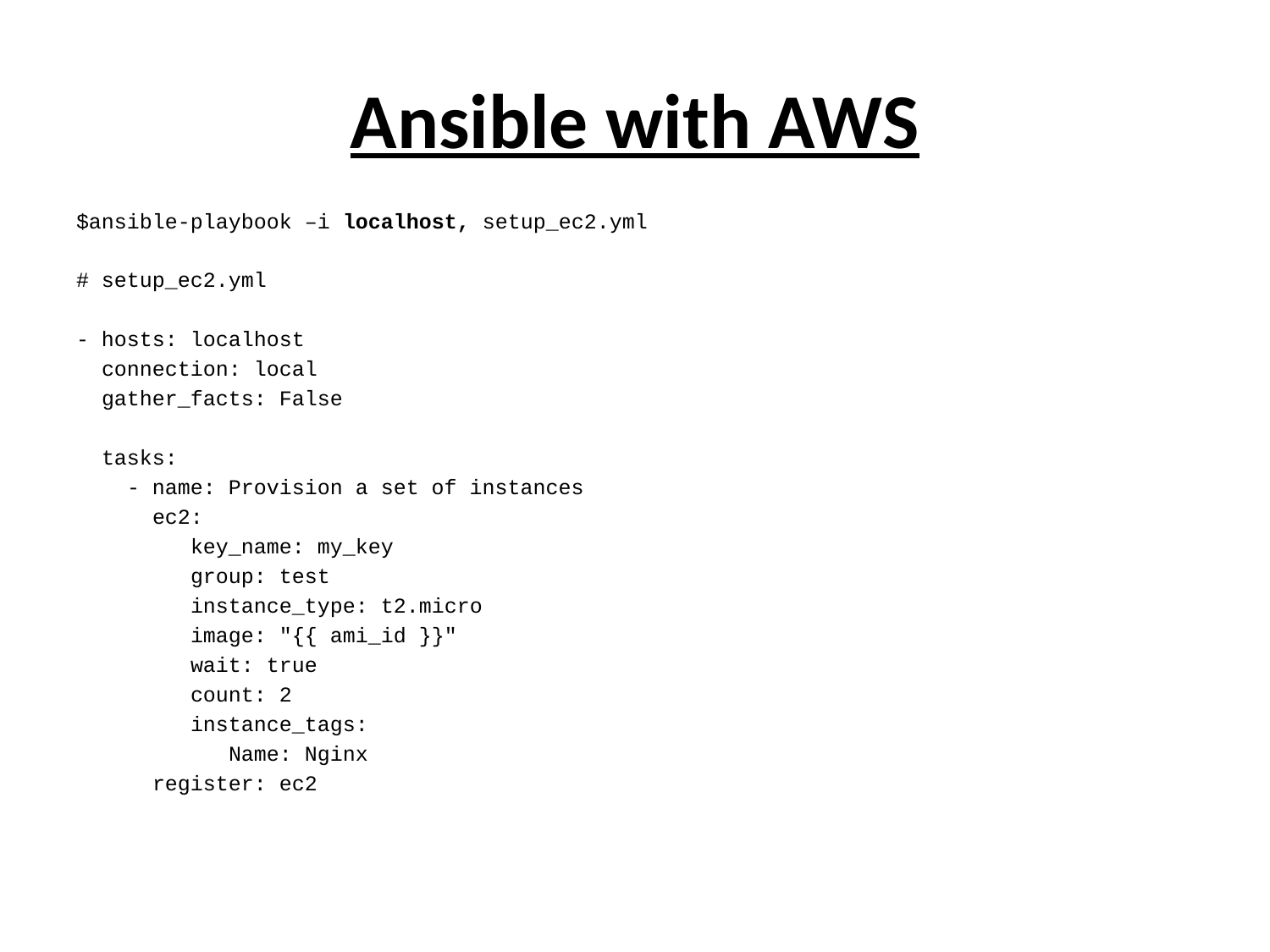

# Ansible with AWS
$ansible-playbook –i localhost, setup_ec2.yml

# setup_ec2.yml

- hosts: localhost
  connection: local
  gather_facts: False

  tasks:
    - name: Provision a set of instances
      ec2:
         key_name: my_key
         group: test
         instance_type: t2.micro
         image: "{{ ami_id }}"
         wait: true
         count: 2
         instance_tags:
            Name: Nginx
      register: ec2